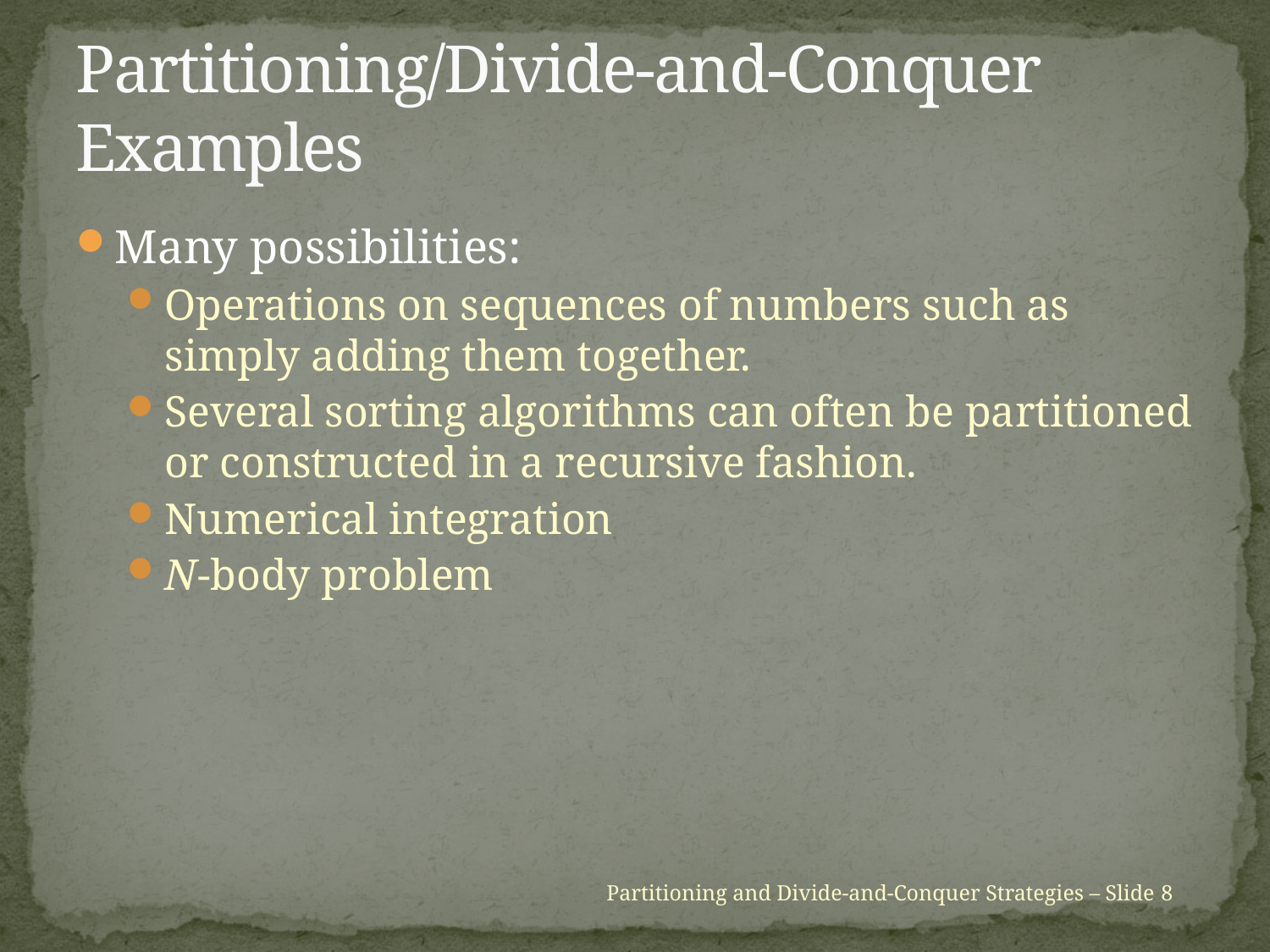

# Partitioning/Divide-and-Conquer Examples
Many possibilities:
Operations on sequences of numbers such as simply adding them together.
Several sorting algorithms can often be partitioned or constructed in a recursive fashion.
Numerical integration
N-body problem
Partitioning and Divide-and-Conquer Strategies – Slide 8